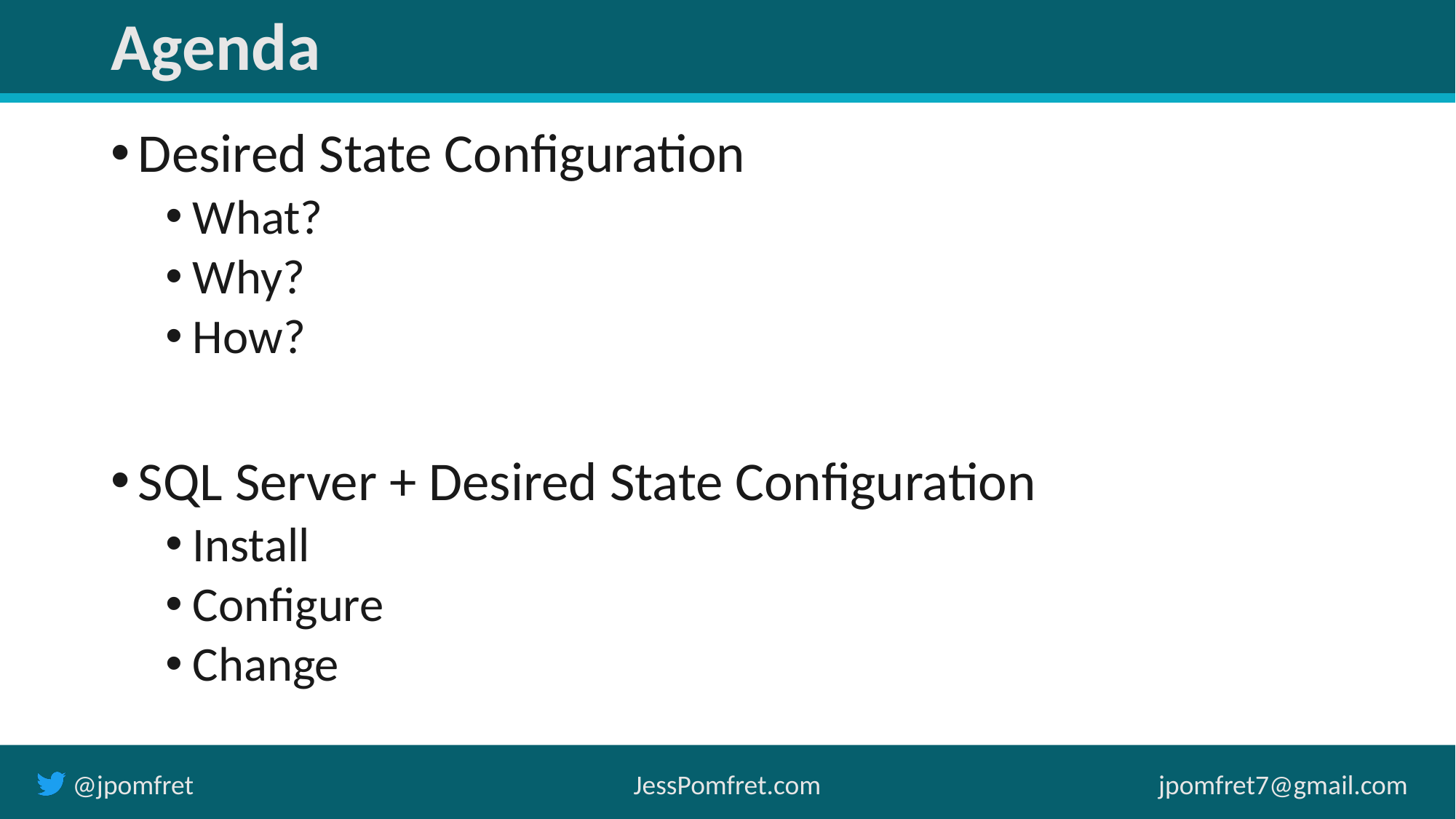

# Agenda
Desired State Configuration
What?
Why?
How?

SQL Server + Desired State Configuration
Install
Configure
Change